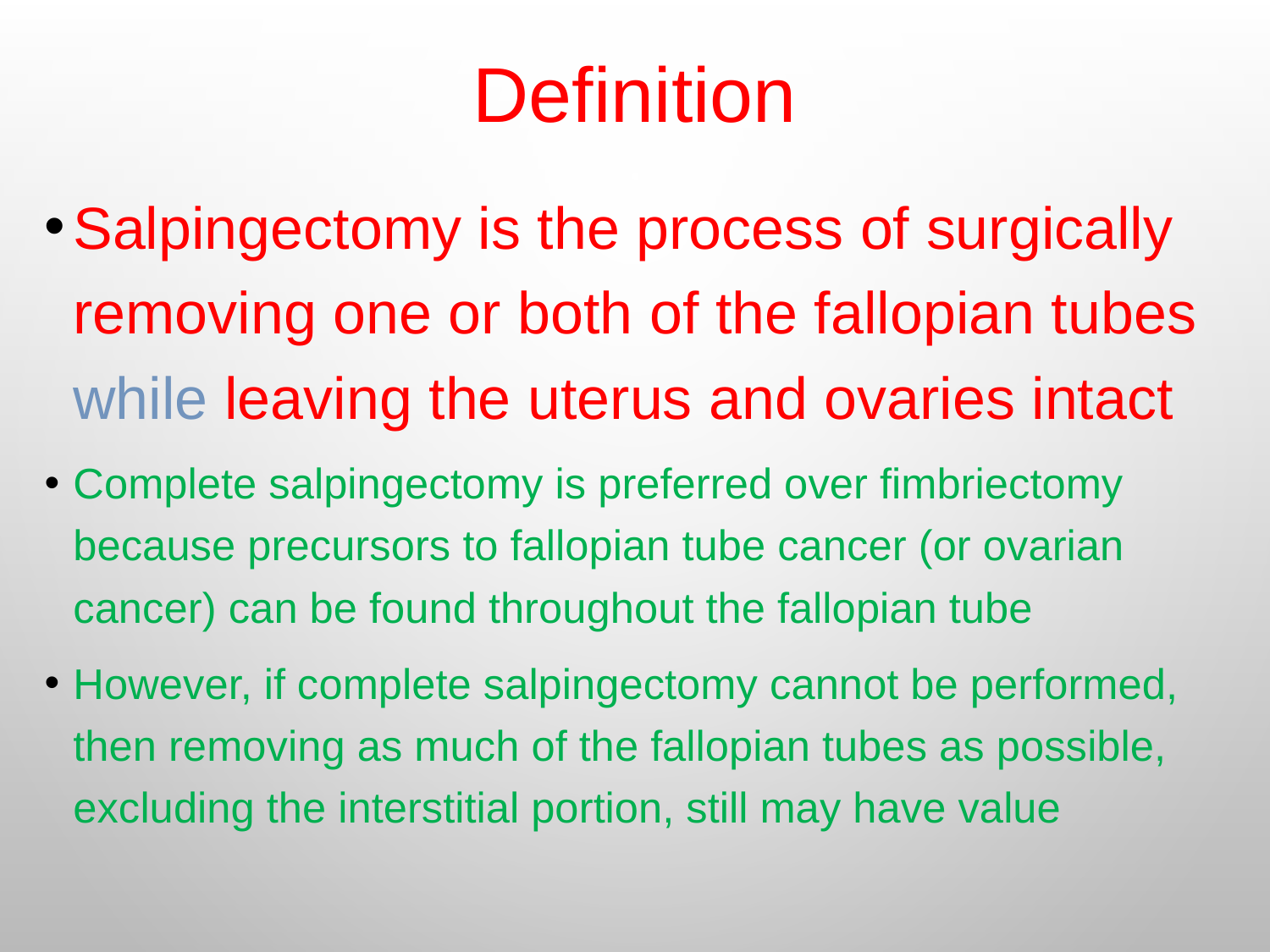

# Definition
Salpingectomy is the process of surgically removing one or both of the fallopian tubes while leaving the uterus and ovaries intact
Complete salpingectomy is preferred over fimbriectomy because precursors to fallopian tube cancer (or ovarian cancer) can be found throughout the fallopian tube
However, if complete salpingectomy cannot be performed, then removing as much of the fallopian tubes as possible, excluding the interstitial portion, still may have value